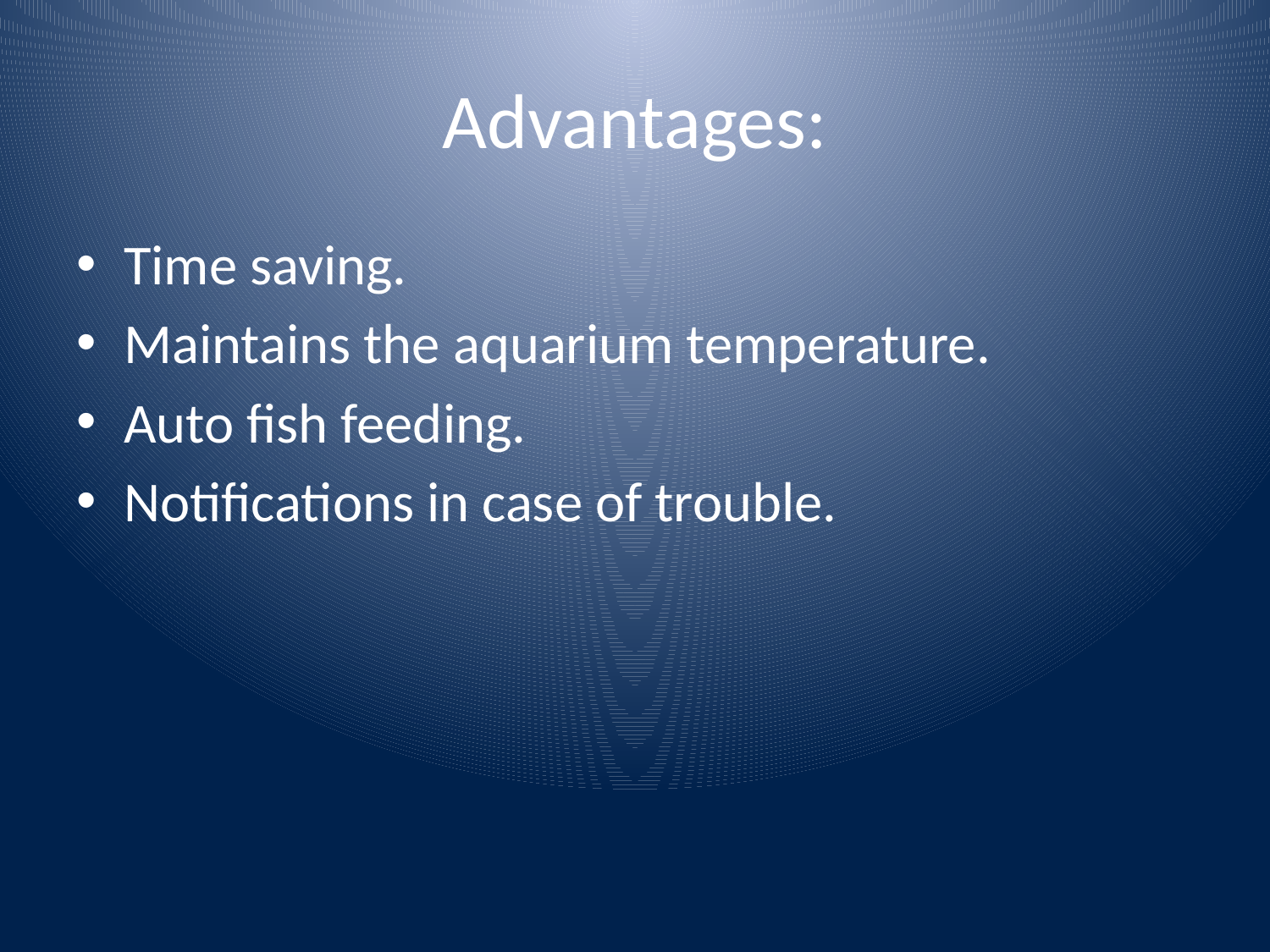

# Advantages:
Time saving.
Maintains the aquarium temperature.
Auto fish feeding.
Notifications in case of trouble.